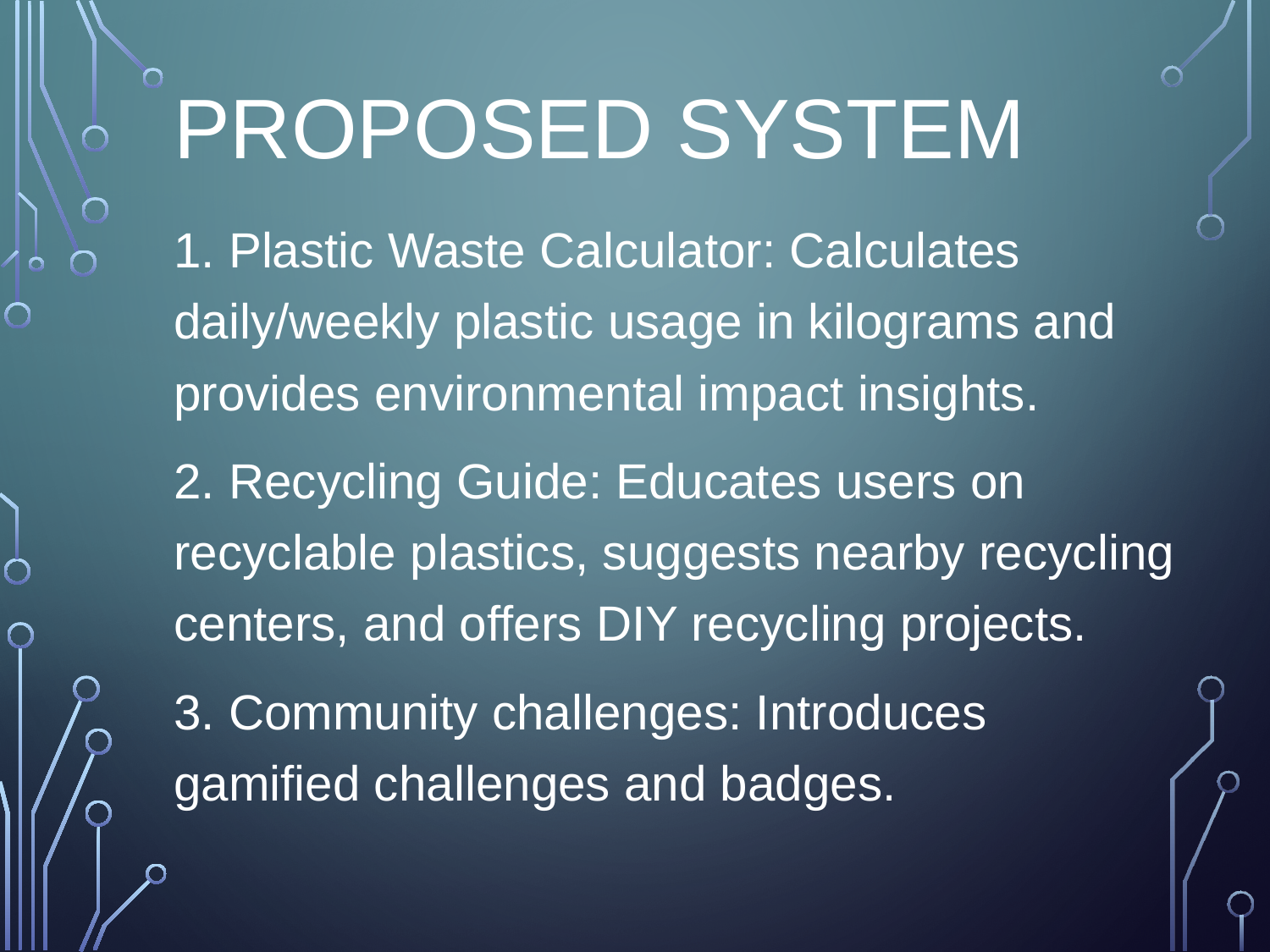

# Proposed System
1. Plastic Waste Calculator: Calculates daily/weekly plastic usage in kilograms and provides environmental impact insights.
2. Recycling Guide: Educates users on recyclable plastics, suggests nearby recycling centers, and offers DIY recycling projects.
3. Community challenges: Introduces gamified challenges and badges.